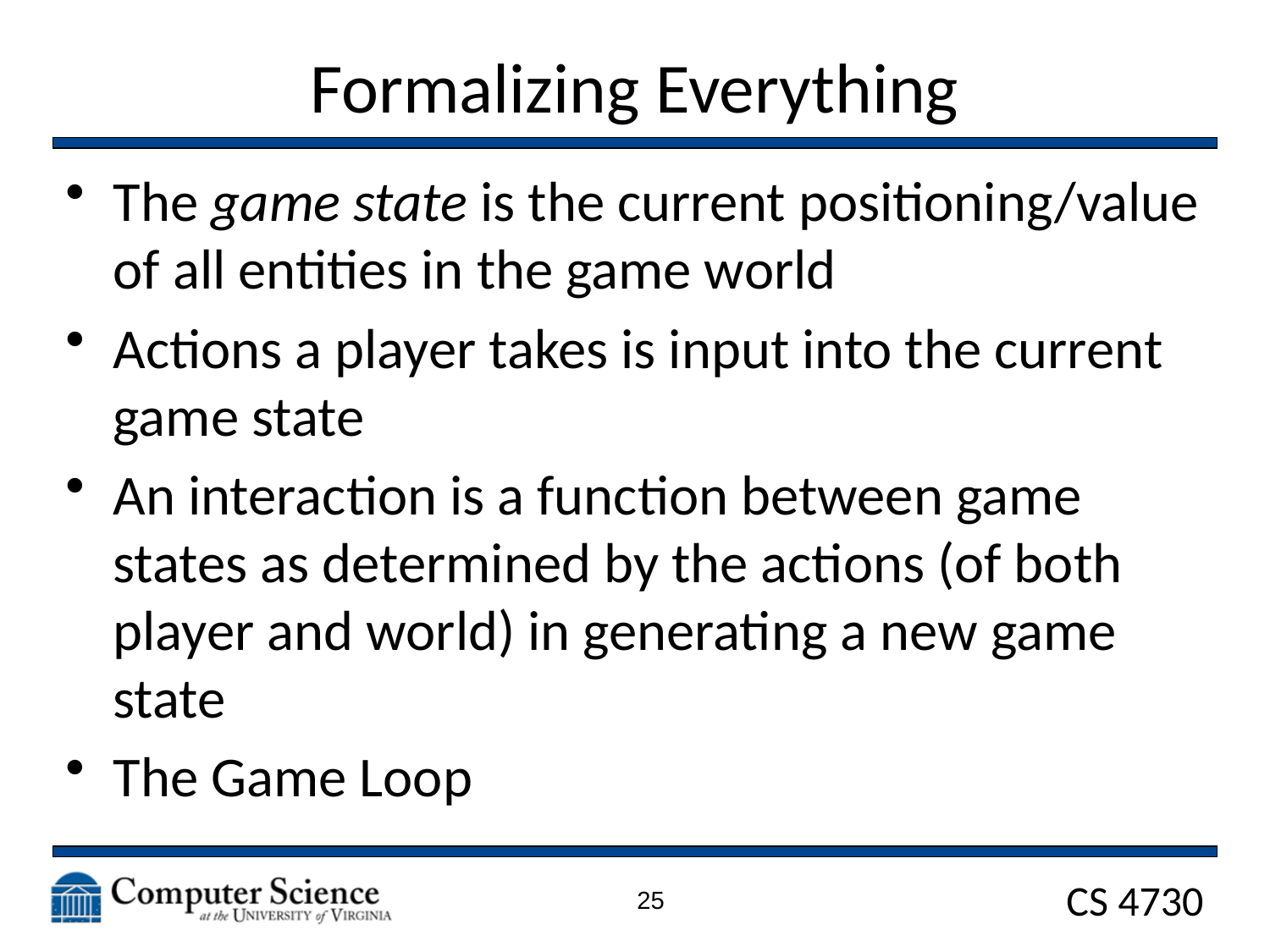

# Formalizing Everything
The game state is the current positioning/value of all entities in the game world
Actions a player takes is input into the current game state
An interaction is a function between game states as determined by the actions (of both player and world) in generating a new game state
The Game Loop
25